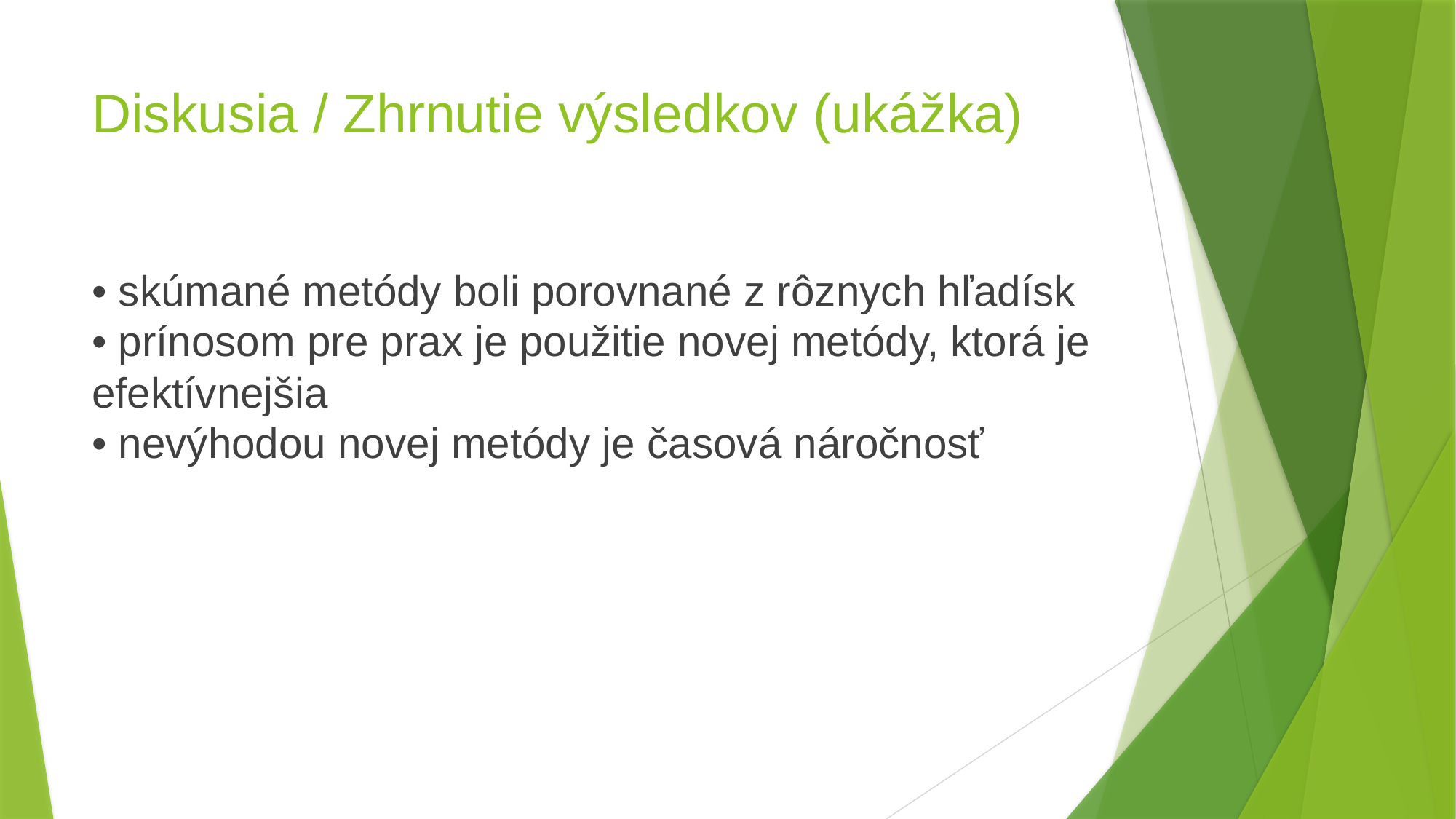

# Diskusia / Zhrnutie výsledkov (ukážka)
• skúmané metódy boli porovnané z rôznych hľadísk
• prínosom pre prax je použitie novej metódy, ktorá je efektívnejšia
• nevýhodou novej metódy je časová náročnosť